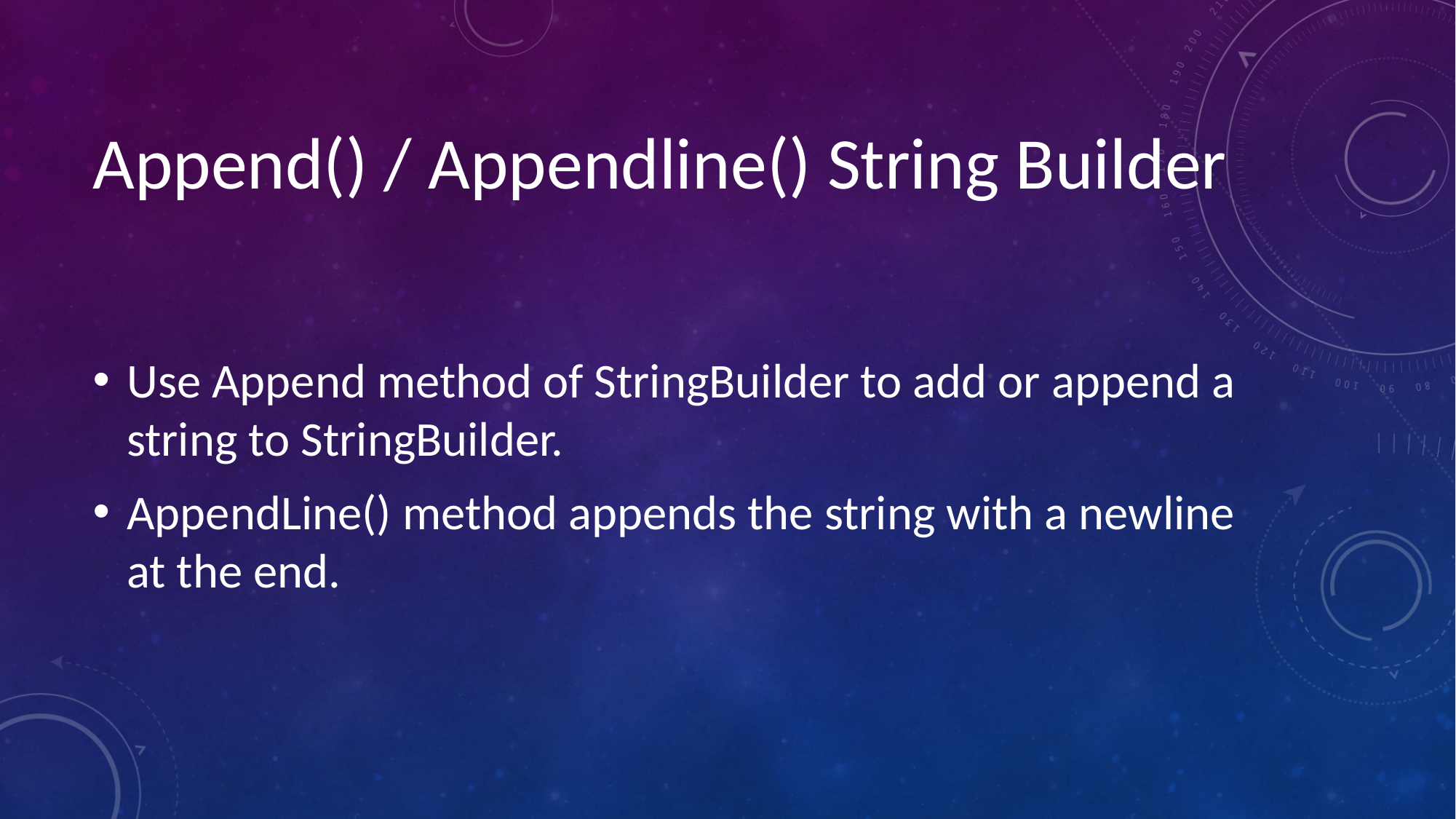

# Append() / Appendline() String Builder
Use Append method of StringBuilder to add or append a string to StringBuilder.
AppendLine() method appends the string with a newline at the end.